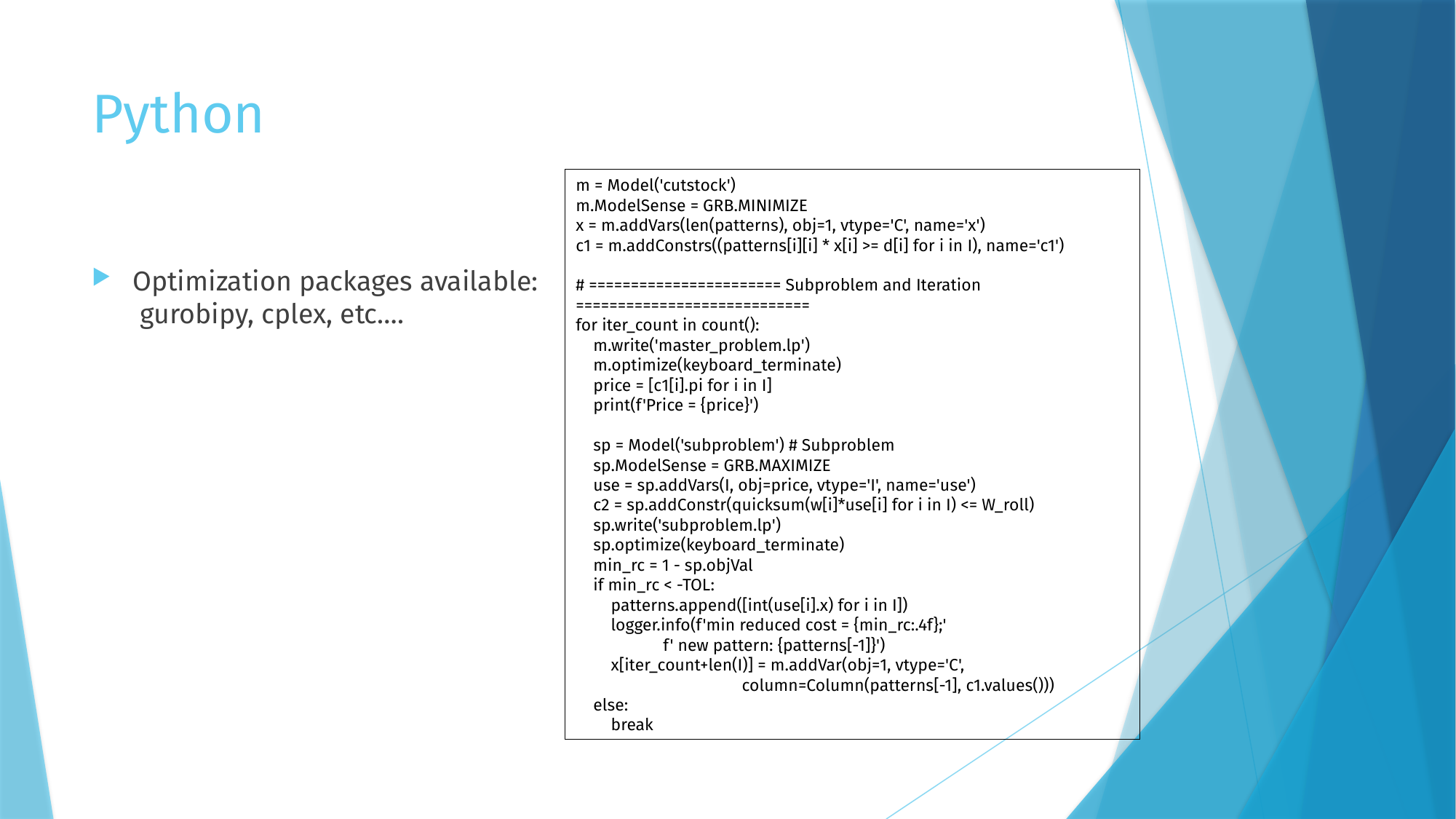

# Python
m = Model('cutstock')
m.ModelSense = GRB.MINIMIZE
x = m.addVars(len(patterns), obj=1, vtype='C', name='x')
c1 = m.addConstrs((patterns[i][i] * x[i] >= d[i] for i in I), name='c1')

# ======================= Subproblem and Iteration ============================
for iter_count in count():
    m.write('master_problem.lp')
    m.optimize(keyboard_terminate)
    price = [c1[i].pi for i in I]
    print(f'Price = {price}')

    sp = Model('subproblem') # Subproblem
    sp.ModelSense = GRB.MAXIMIZE
    use = sp.addVars(I, obj=price, vtype='I', name='use')
    c2 = sp.addConstr(quicksum(w[i]*use[i] for i in I) <= W_roll)
    sp.write('subproblem.lp')
    sp.optimize(keyboard_terminate)
    min_rc = 1 - sp.objVal
    if min_rc < -TOL:
        patterns.append([int(use[i].x) for i in I])
        logger.info(f'min reduced cost = {min_rc:.4f};'
                    f' new pattern: {patterns[-1]}')
        x[iter_count+len(I)] = m.addVar(obj=1, vtype='C',
                                      column=Column(patterns[-1], c1.values()))
    else:
        break
Optimization packages available:
 gurobipy, cplex, etc….